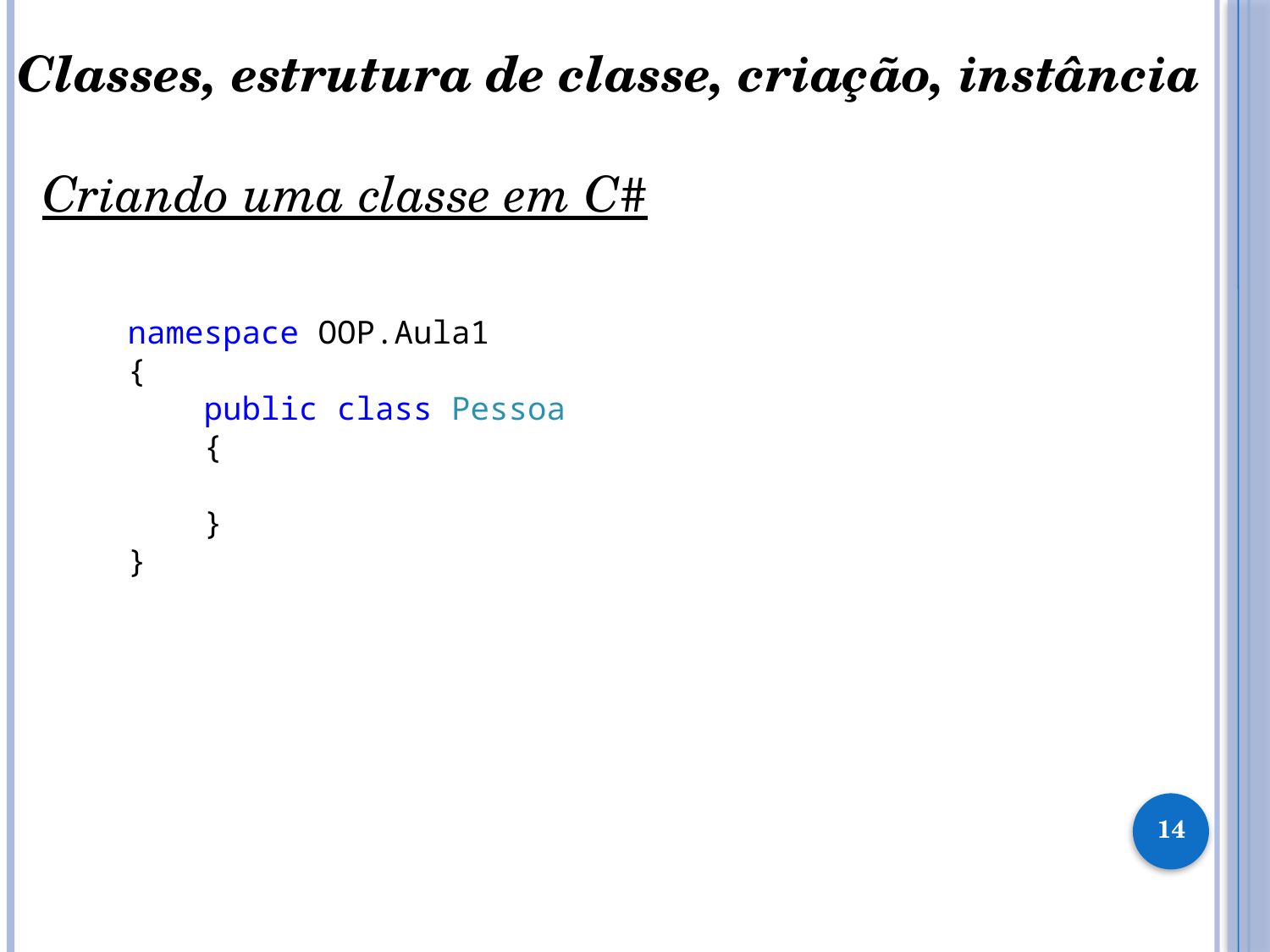

Classes, estrutura de classe, criação, instância
Criando uma classe em C#
namespace OOP.Aula1
{
    public class Pessoa
    {

    }
}
14